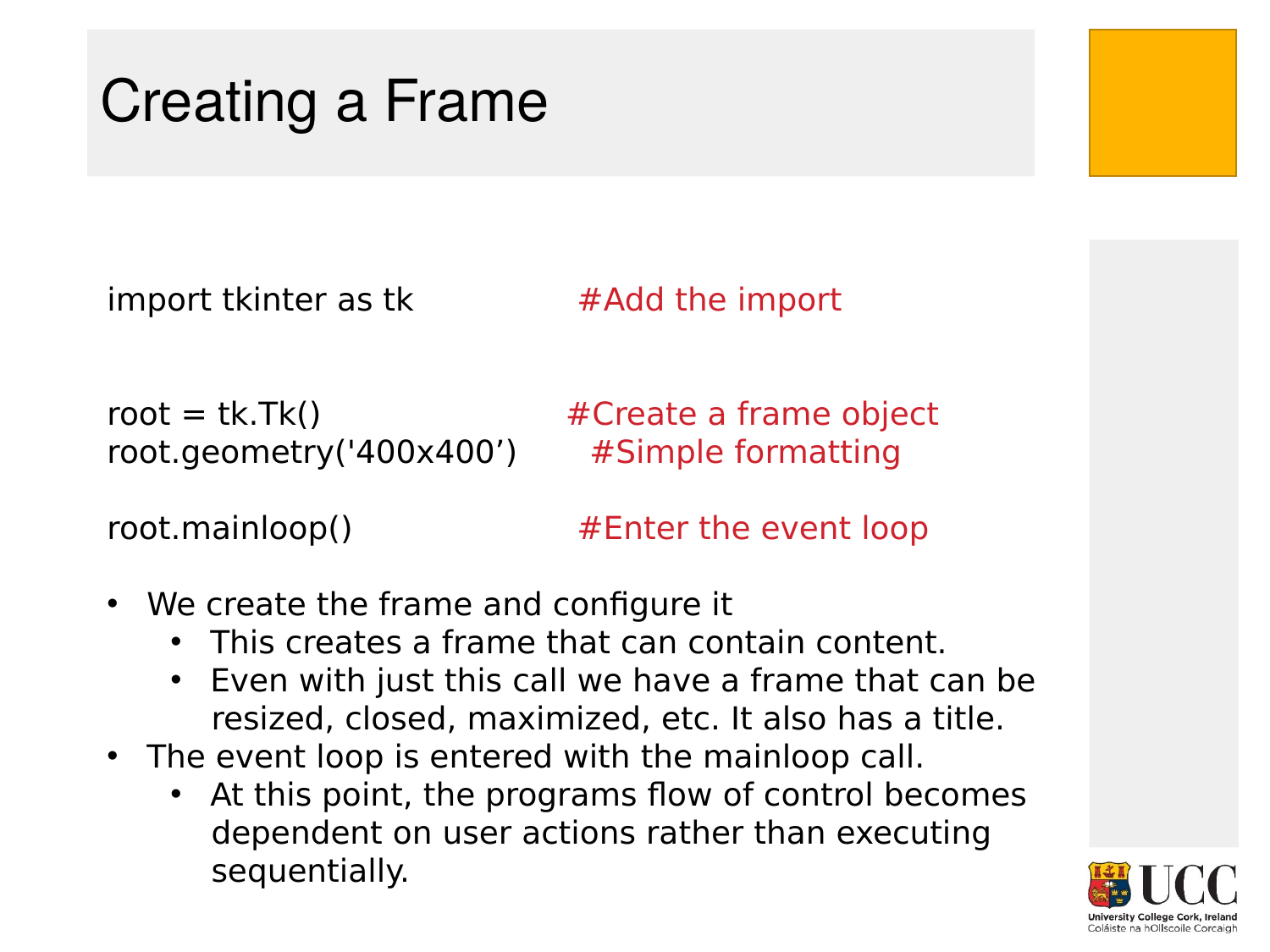

# Creating a Frame
import tkinter as tk                #Add the import
root = tk.Tk()                        #Create a frame object
root.geometry('400x400’)       #Simple formatting
root.mainloop()                      #Enter the event loop

We create the frame and configure it
This creates a frame that can contain content.
Even with just this call we have a frame that can be
    resized, closed, maximized, etc. It also has a title.
The event loop is entered with the mainloop call.
At this point, the programs flow of control becomes
    dependent on user actions rather than executing
    sequentially.